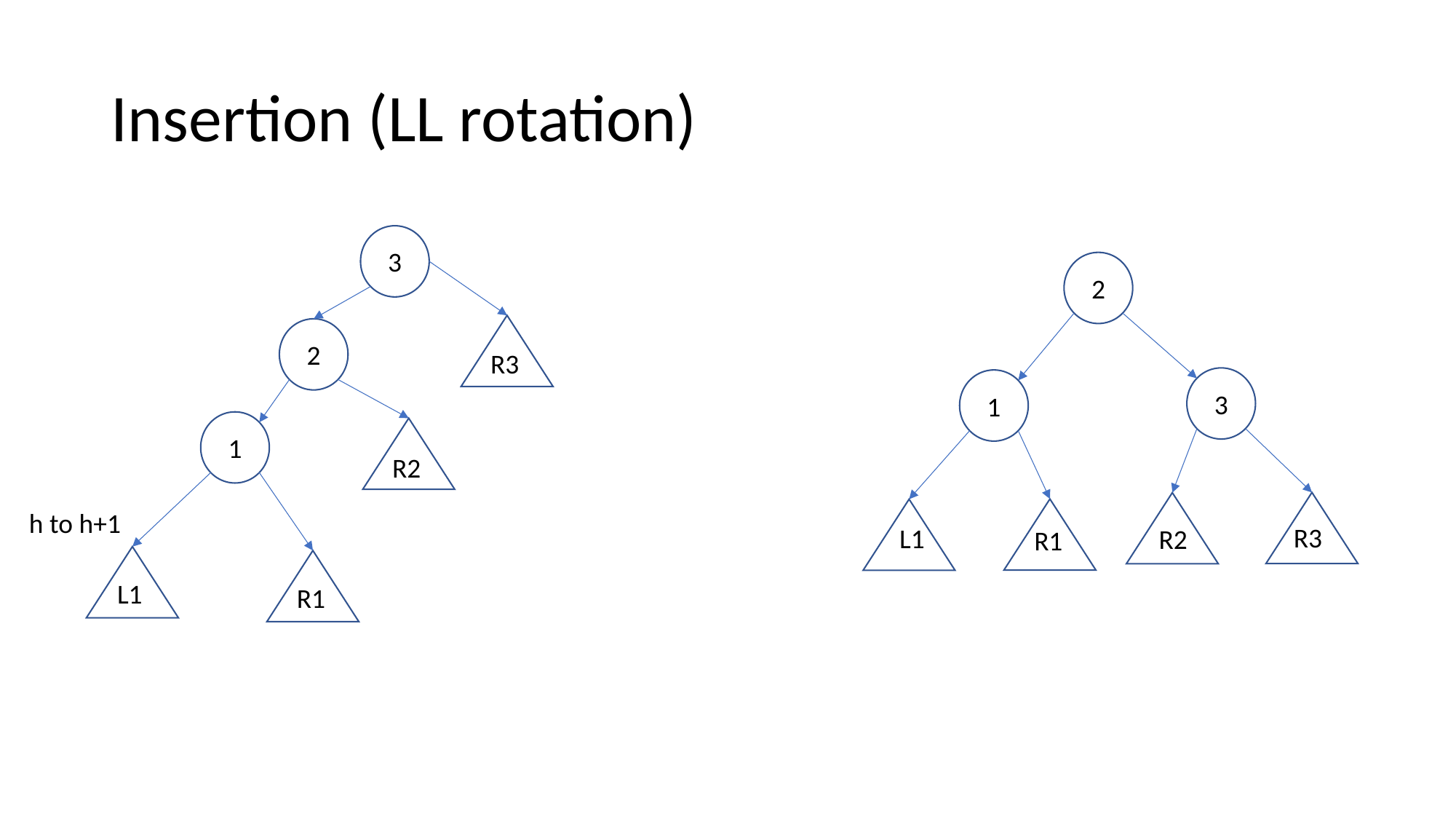

# Insertion (LL rotation)
3
2

2
R3
3
1
1

R2

h to h+1
R3
L1
R2
R1

L1
R1